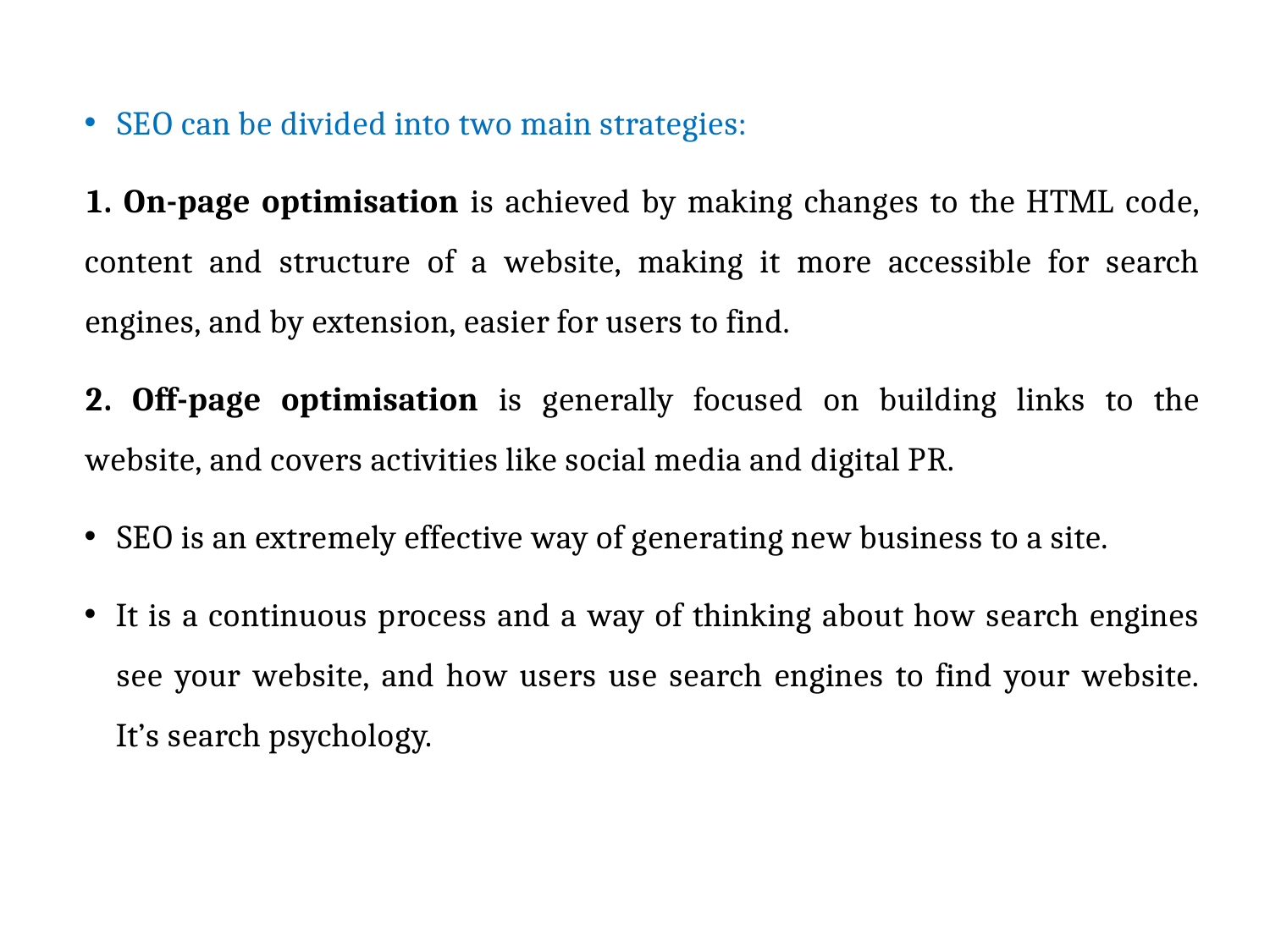

SEO can be divided into two main strategies:
1. On-page optimisation is achieved by making changes to the HTML code, content and structure of a website, making it more accessible for search engines, and by extension, easier for users to find.
2. Off-page optimisation is generally focused on building links to the website, and covers activities like social media and digital PR.
SEO is an extremely effective way of generating new business to a site.
It is a continuous process and a way of thinking about how search engines see your website, and how users use search engines to find your website. It’s search psychology.